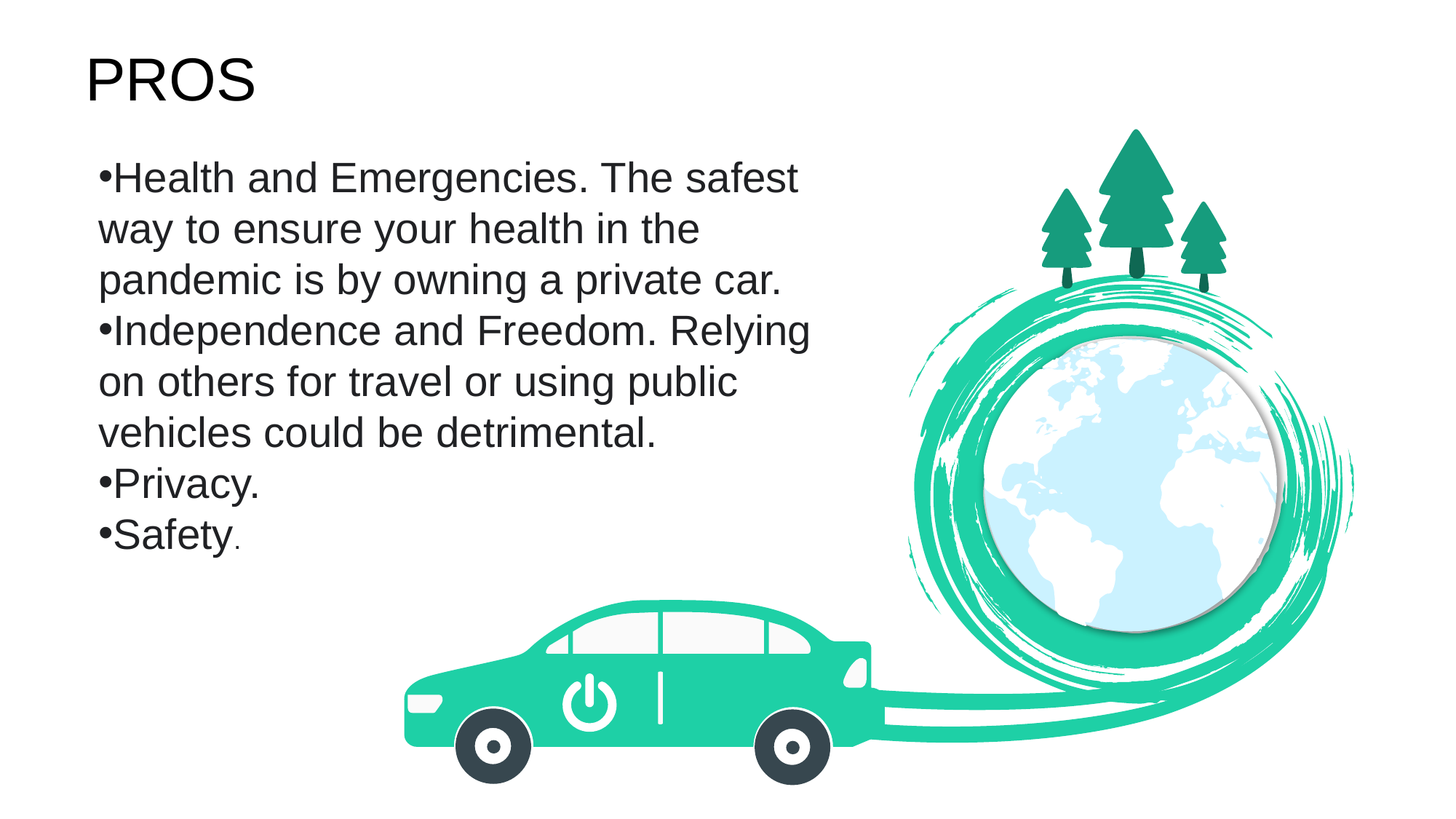

PROS

Health and Emergencies. The safest way to ensure your health in the pandemic is by owning a private car.
Independence and Freedom. Relying on others for travel or using public vehicles could be detrimental.
Privacy.
Safety.